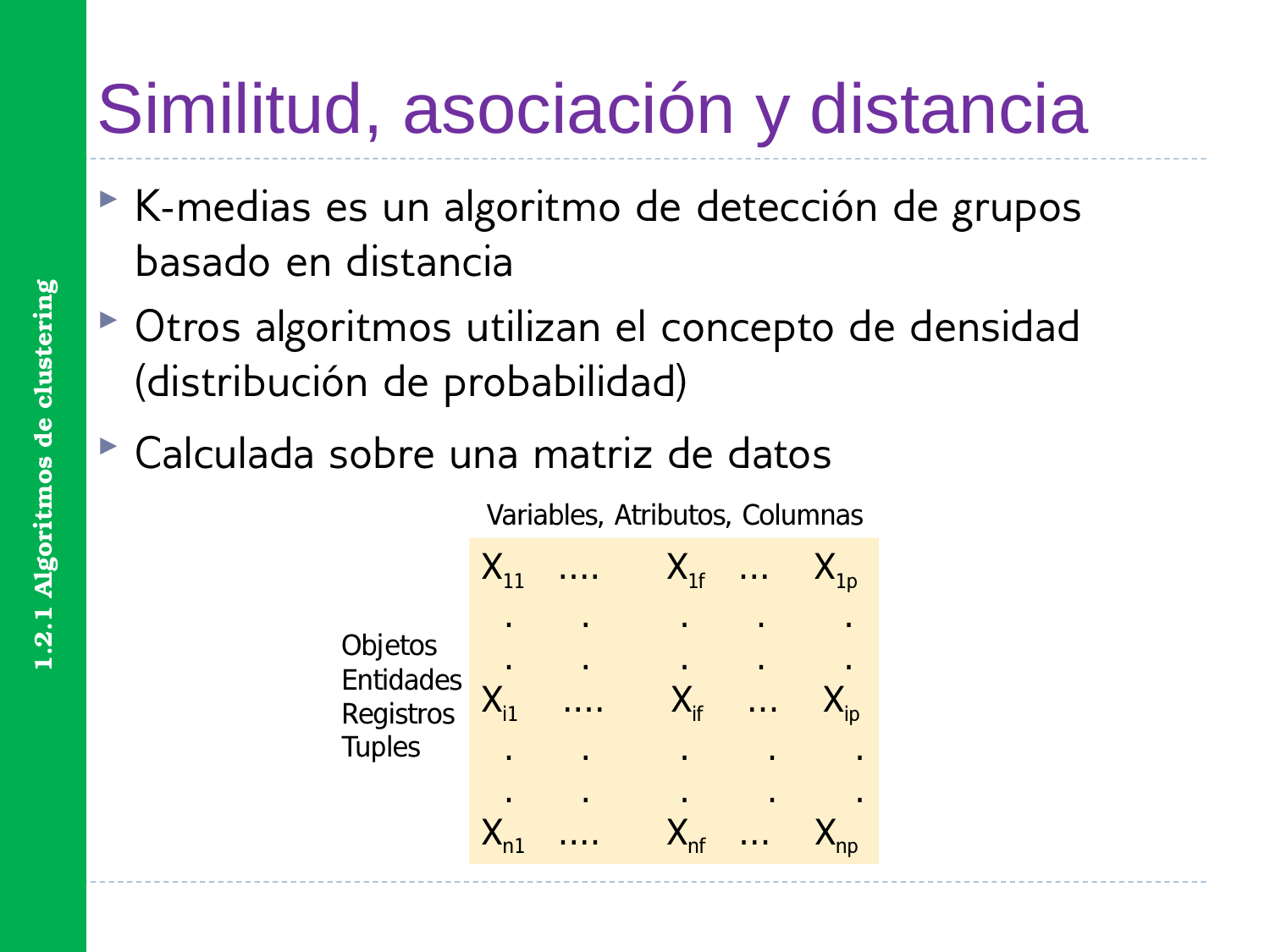

1.2.1 Algoritmos de clustering
# Similitud, asociación y distancia
K-medias es un algoritmo de detección de grupos basado en distancia
Otros algoritmos utilizan el concepto de densidad (distribución de probabilidad)
Calculada sobre una matriz de datos

Variables, Atributos, Columnas
X11   ....      X1f   ...    X1p
  .      .        .      .       .
  .      .        .      .       .
Xi1    ....      Xif    ...    Xip
  .      .        .       .       .
  .      .        .       .       .
Xn1   ....      Xnf   ...    Xnp
Objetos
Entidades
Registros
Tuples